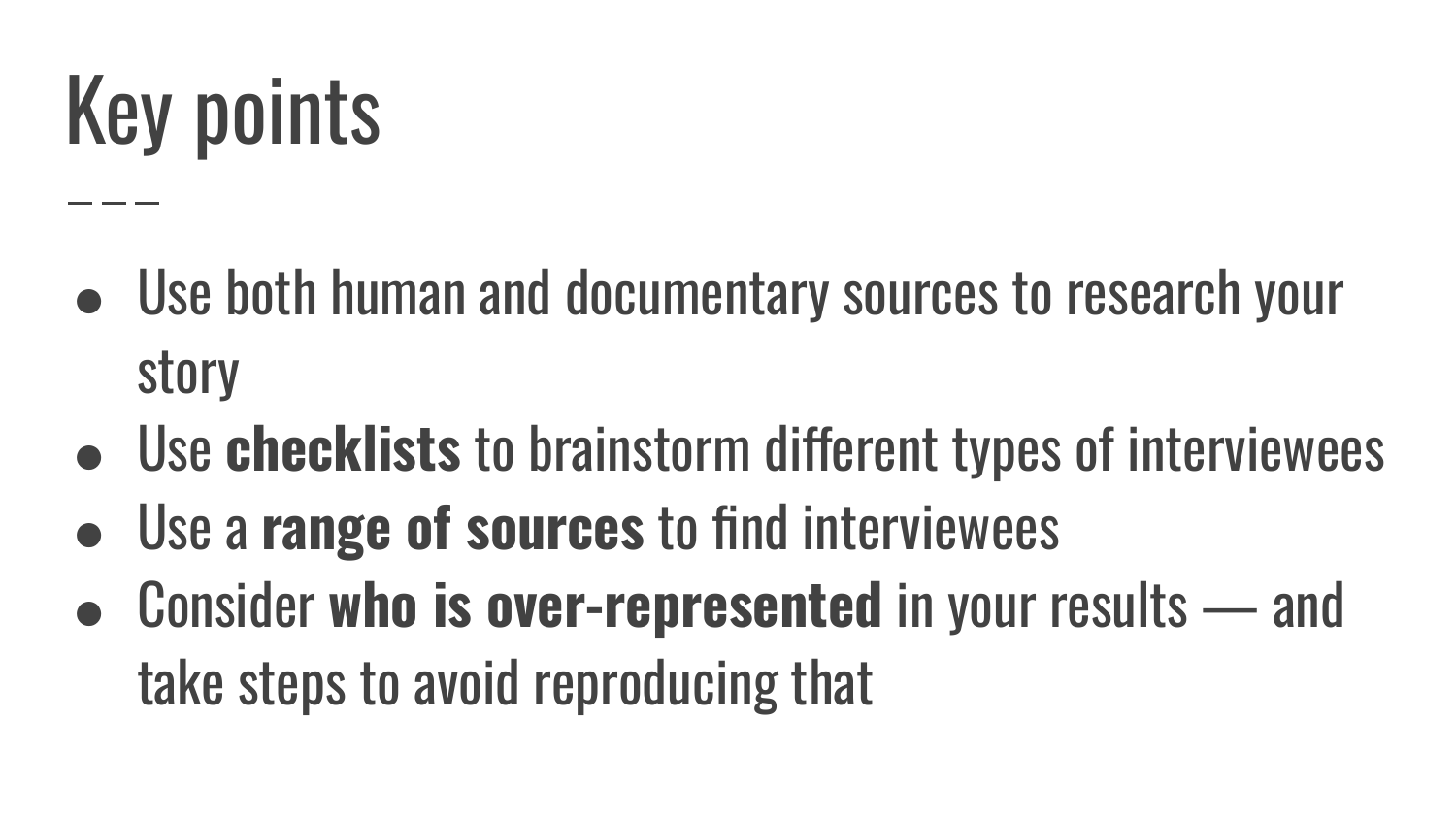

# Key points
Use both human and documentary sources to research your story
Use checklists to brainstorm different types of interviewees
Use a range of sources to find interviewees
Consider who is over-represented in your results — and take steps to avoid reproducing that